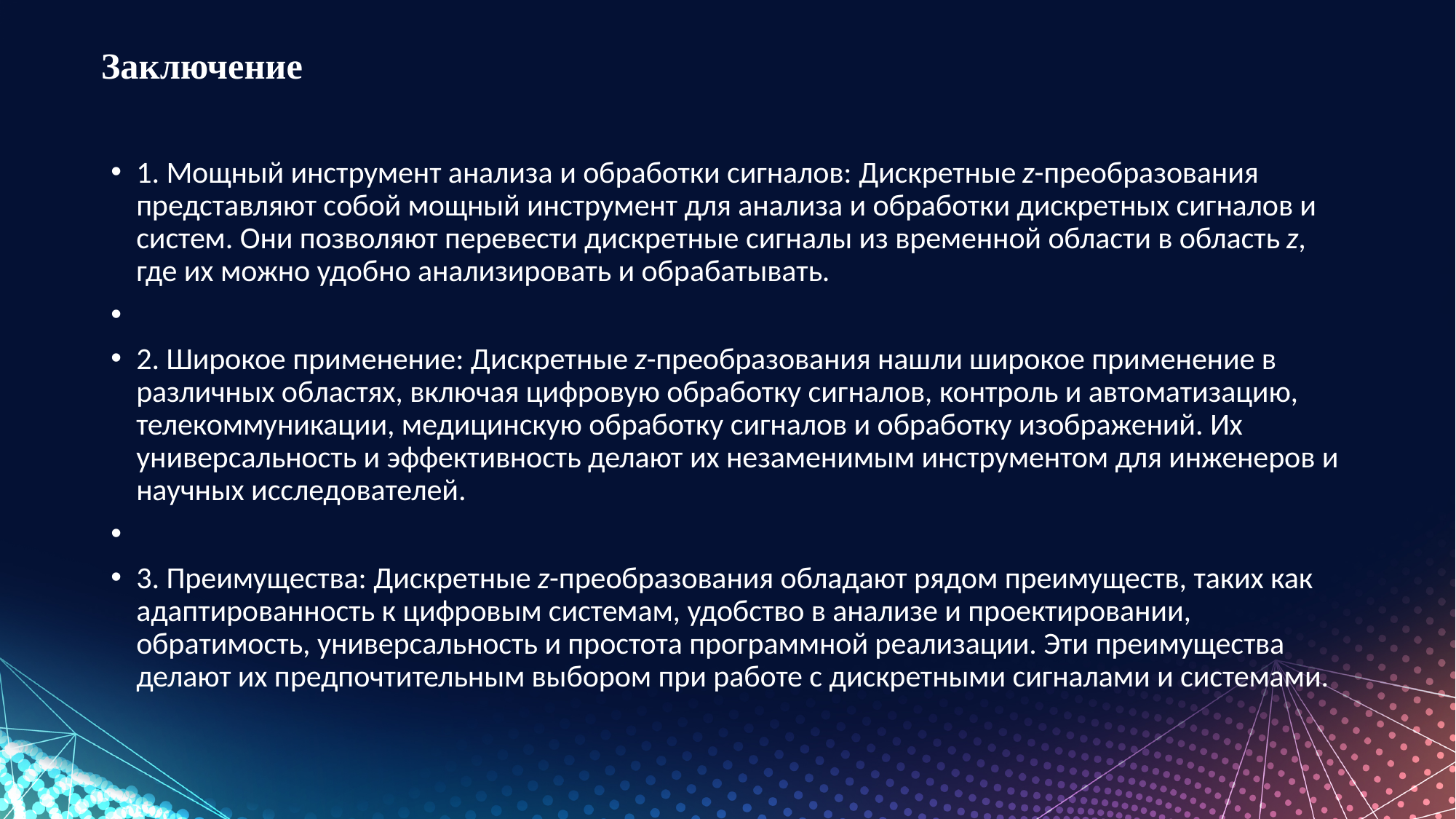

# Заключение
1. Мощный инструмент анализа и обработки сигналов: Дискретные z-преобразования представляют собой мощный инструмент для анализа и обработки дискретных сигналов и систем. Они позволяют перевести дискретные сигналы из временной области в область z, где их можно удобно анализировать и обрабатывать.

2. Широкое применение: Дискретные z-преобразования нашли широкое применение в различных областях, включая цифровую обработку сигналов, контроль и автоматизацию, телекоммуникации, медицинскую обработку сигналов и обработку изображений. Их универсальность и эффективность делают их незаменимым инструментом для инженеров и научных исследователей.

3. Преимущества: Дискретные z-преобразования обладают рядом преимуществ, таких как адаптированность к цифровым системам, удобство в анализе и проектировании, обратимость, универсальность и простота программной реализации. Эти преимущества делают их предпочтительным выбором при работе с дискретными сигналами и системами.